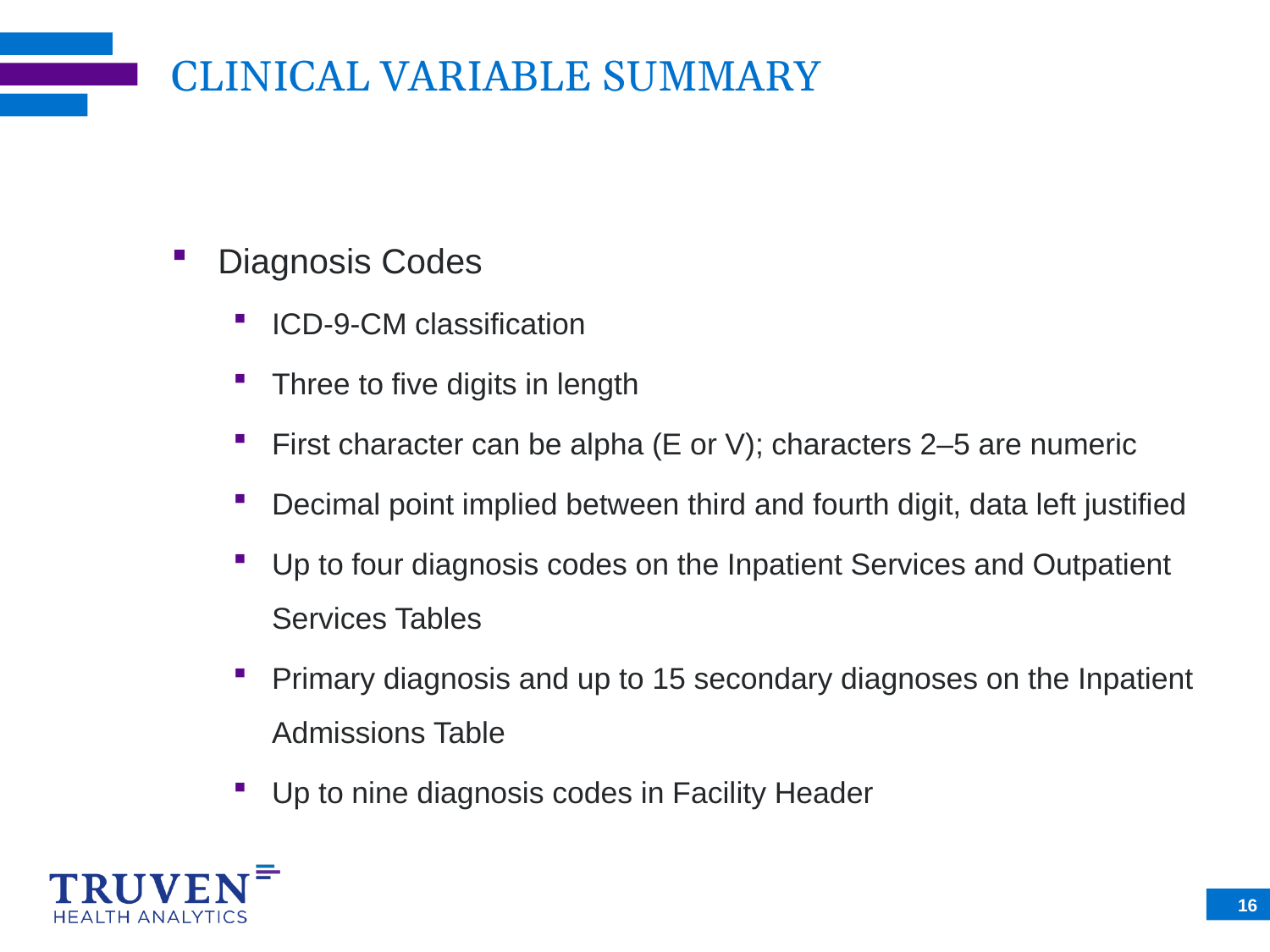

# CLINICAL VARIABLE SUMMARY
Diagnosis Codes
ICD-9-CM classification
Three to five digits in length
First character can be alpha (E or V); characters 2–5 are numeric
Decimal point implied between third and fourth digit, data left justified
Up to four diagnosis codes on the Inpatient Services and Outpatient Services Tables
Primary diagnosis and up to 15 secondary diagnoses on the Inpatient Admissions Table
Up to nine diagnosis codes in Facility Header

16